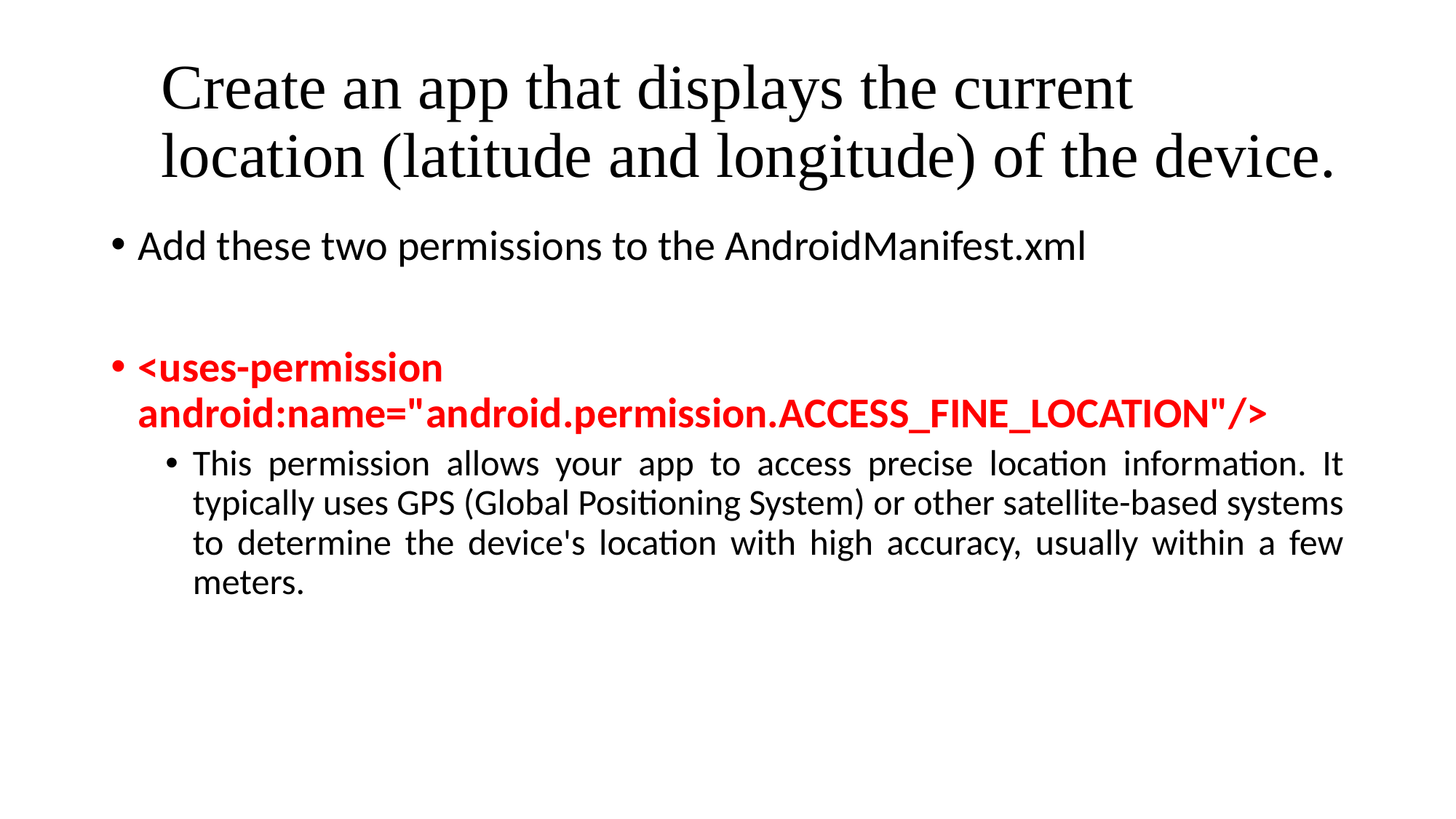

# Create an app that displays the current location (latitude and longitude) of the device.
Add these two permissions to the AndroidManifest.xml

<uses-permission android:name="android.permission.ACCESS_FINE_LOCATION"/>
This permission allows your app to access precise location information. It typically uses GPS (Global Positioning System) or other satellite-based systems to determine the device's location with high accuracy, usually within a few meters.